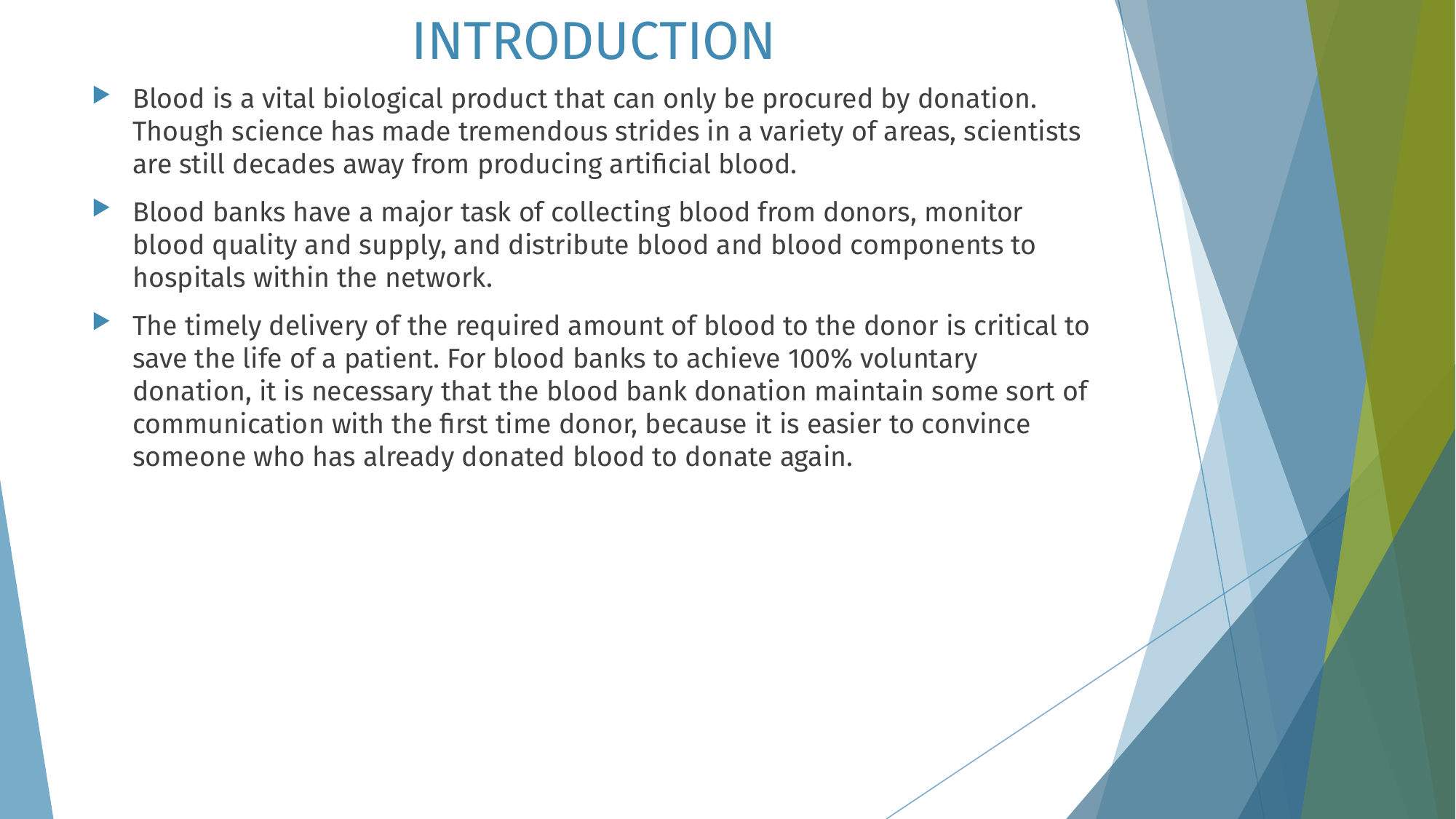

# INTRODUCTION
Blood is a vital biological product that can only be procured by donation. Though science has made tremendous strides in a variety of areas, scientists are still decades away from producing artificial blood.
Blood banks have a major task of collecting blood from donors, monitor blood quality and supply, and distribute blood and blood components to hospitals within the network.
The timely delivery of the required amount of blood to the donor is critical to save the life of a patient. For blood banks to achieve 100% voluntary donation, it is necessary that the blood bank donation maintain some sort of communication with the first time donor, because it is easier to convince someone who has already donated blood to donate again.